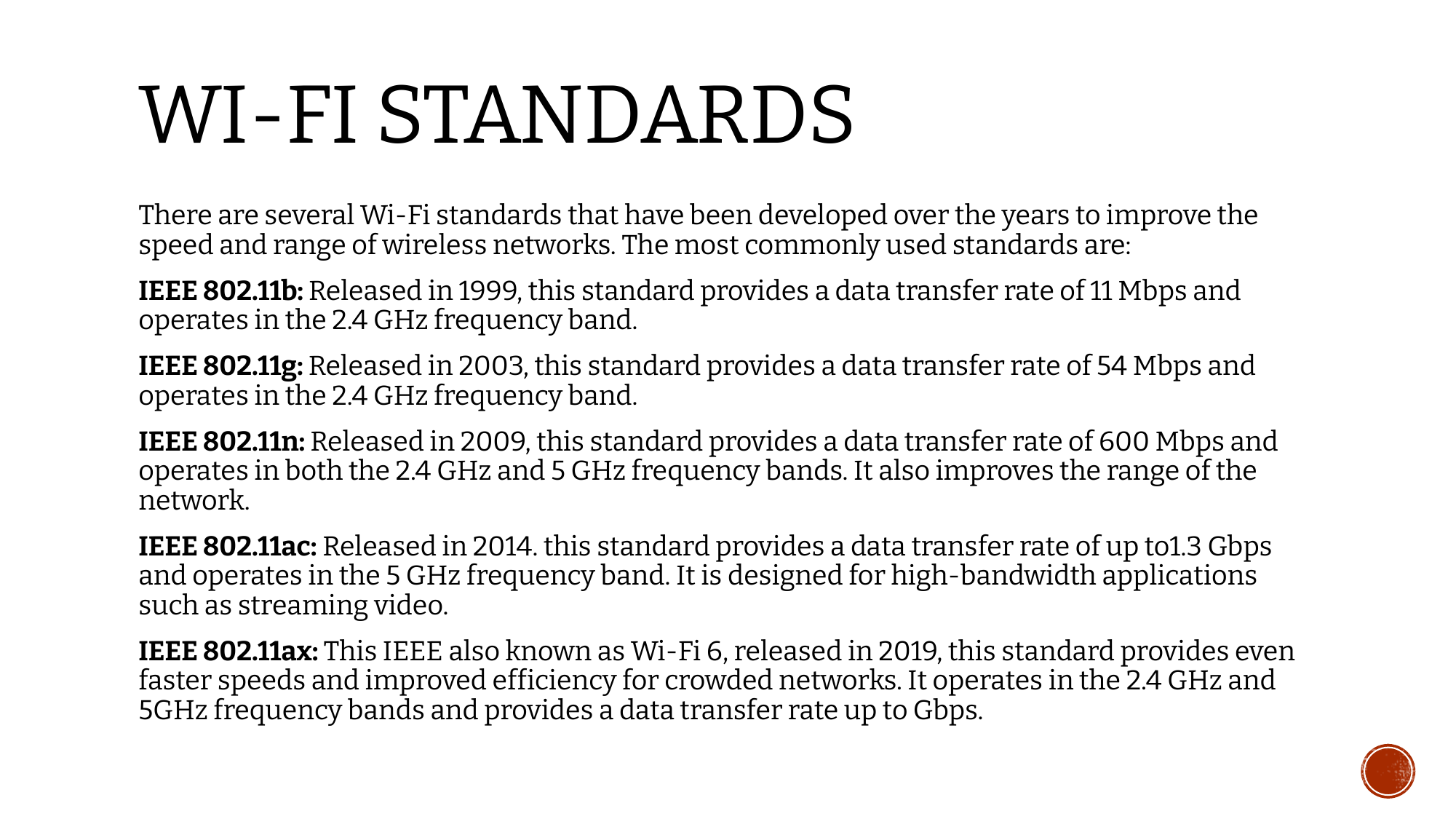

# Wi-fi standards
There are several Wi-Fi standards that have been developed over the years to improve the speed and range of wireless networks. The most commonly used standards are:
IEEE 802.11b: Released in 1999, this standard provides a data transfer rate of 11 Mbps and operates in the 2.4 GHz frequency band.
IEEE 802.11g: Released in 2003, this standard provides a data transfer rate of 54 Mbps and operates in the 2.4 GHz frequency band.
IEEE 802.11n: Released in 2009, this standard provides a data transfer rate of 600 Mbps and operates in both the 2.4 GHz and 5 GHz frequency bands. It also improves the range of the network.
IEEE 802.11ac: Released in 2014. this standard provides a data transfer rate of up to1.3 Gbps and operates in the 5 GHz frequency band. It is designed for high-bandwidth applications such as streaming video.
IEEE 802.11ax: This IEEE also known as Wi-Fi 6, released in 2019, this standard provides even faster speeds and improved efficiency for crowded networks. It operates in the 2.4 GHz and 5GHz frequency bands and provides a data transfer rate up to Gbps.